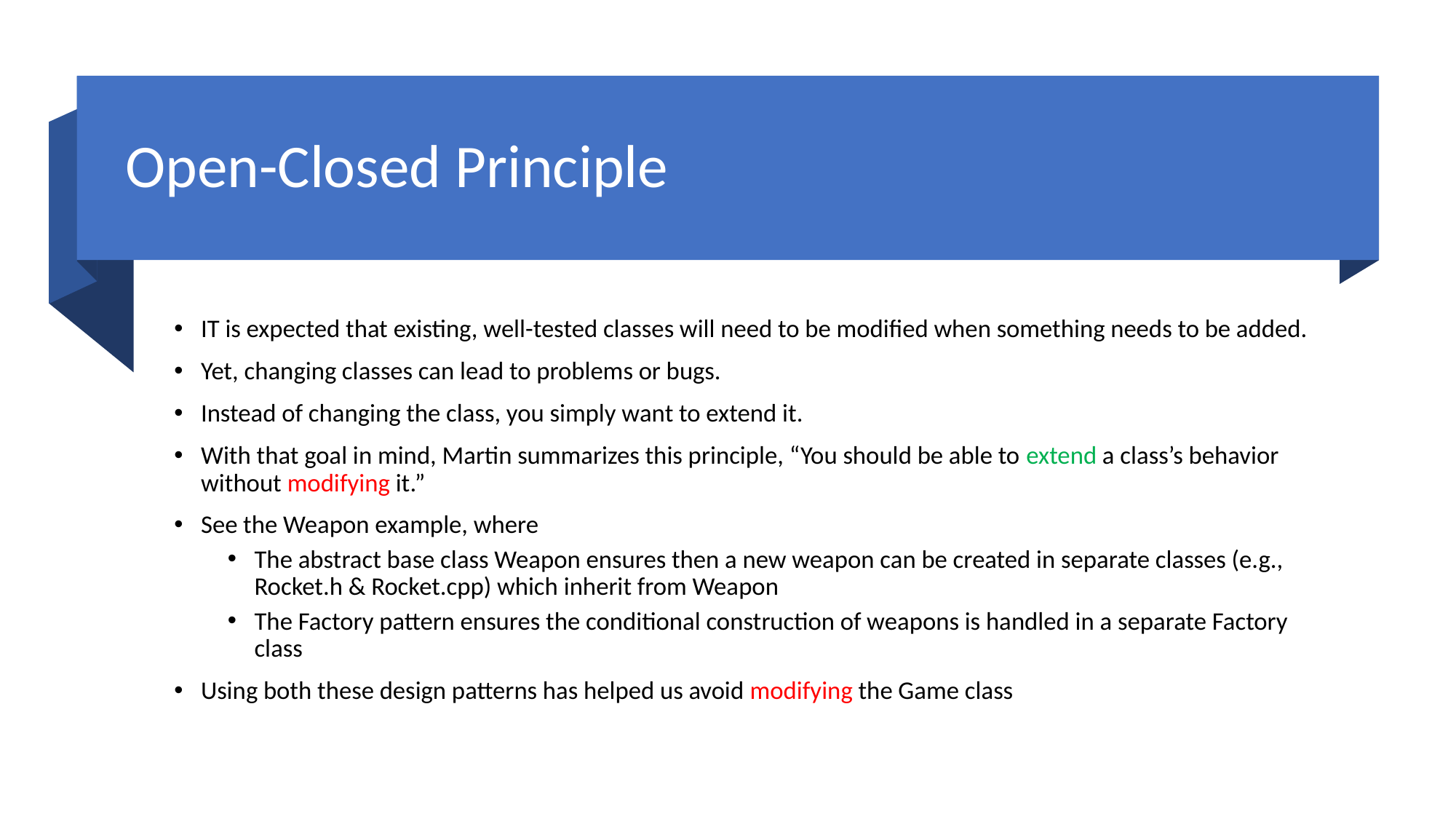

# Open-Closed Principle

IT is expected that existing, well-tested classes will need to be modified when something needs to be added.
Yet, changing classes can lead to problems or bugs.
Instead of changing the class, you simply want to extend it.
With that goal in mind, Martin summarizes this principle, “You should be able to extend a class’s behavior without modifying it.”
See the Weapon example, where
The abstract base class Weapon ensures then a new weapon can be created in separate classes (e.g., Rocket.h & Rocket.cpp) which inherit from Weapon
The Factory pattern ensures the conditional construction of weapons is handled in a separate Factory class
Using both these design patterns has helped us avoid modifying the Game class